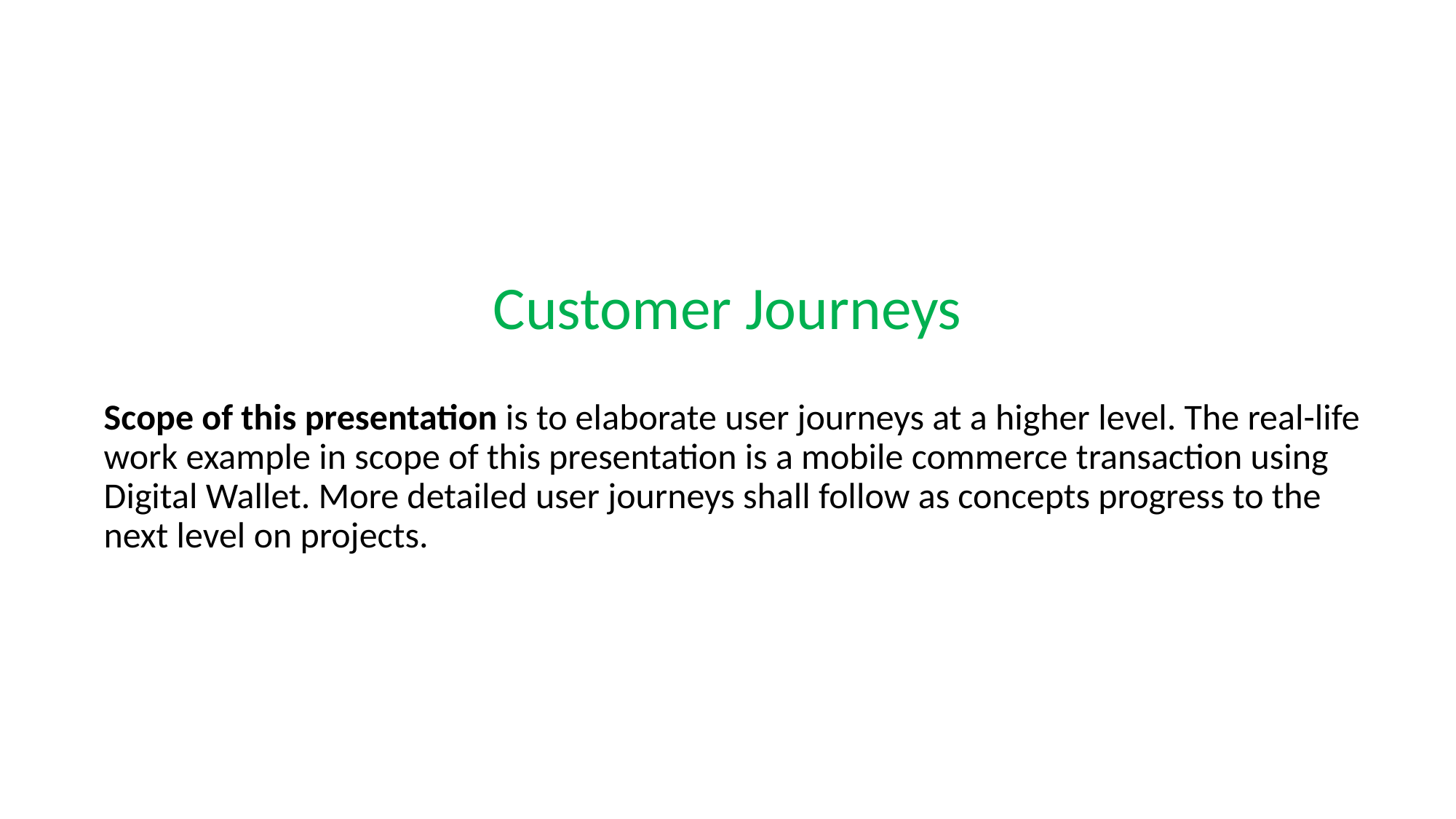

# Customer Journeys
Scope of this presentation is to elaborate user journeys at a higher level. The real-life work example in scope of this presentation is a mobile commerce transaction using Digital Wallet. More detailed user journeys shall follow as concepts progress to the next level on projects.